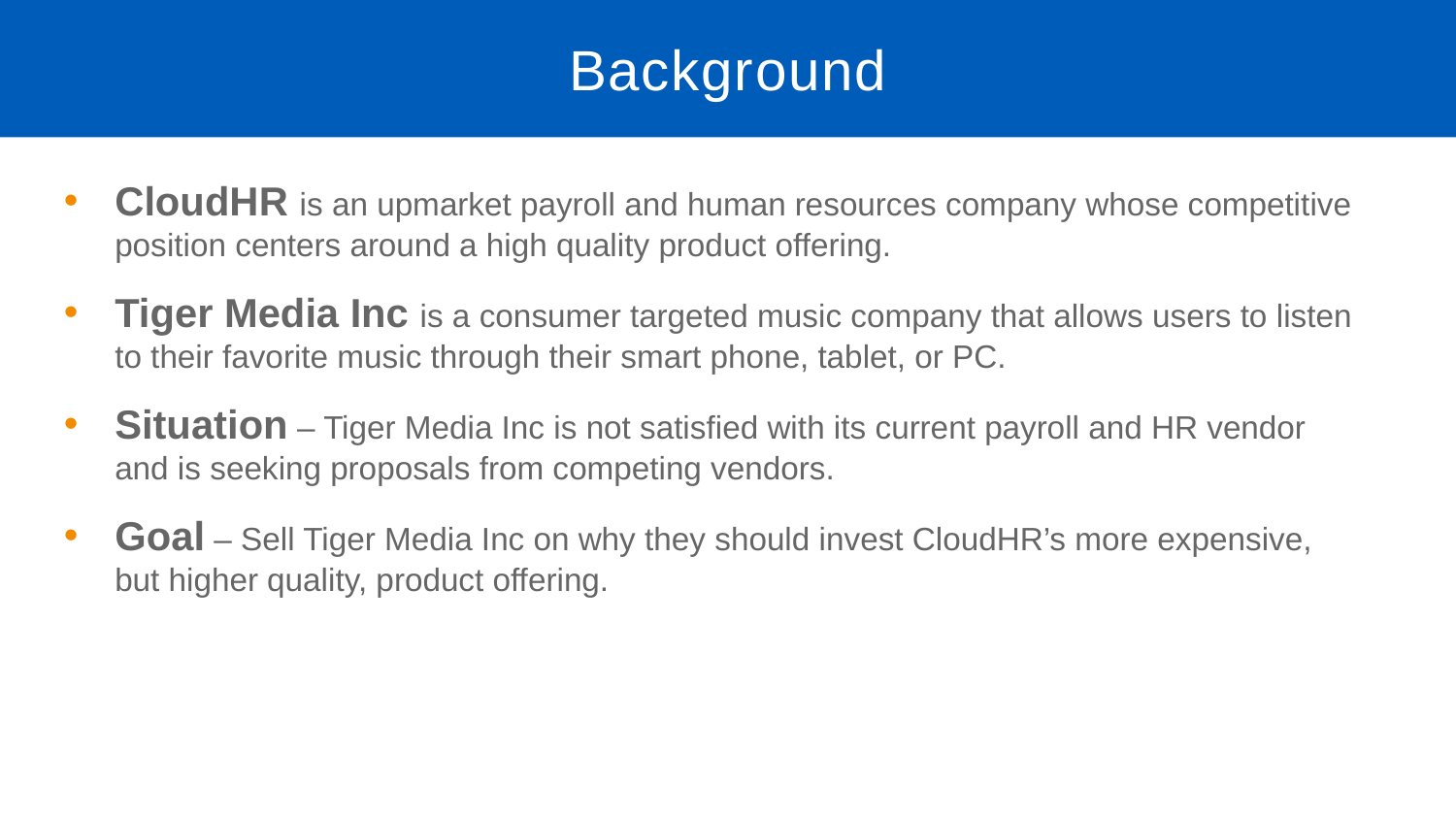

# Background
CloudHR is an upmarket payroll and human resources company whose competitive position centers around a high quality product offering.
Tiger Media Inc is a consumer targeted music company that allows users to listen to their favorite music through their smart phone, tablet, or PC.
Situation – Tiger Media Inc is not satisfied with its current payroll and HR vendor and is seeking proposals from competing vendors.
Goal – Sell Tiger Media Inc on why they should invest CloudHR’s more expensive, but higher quality, product offering.